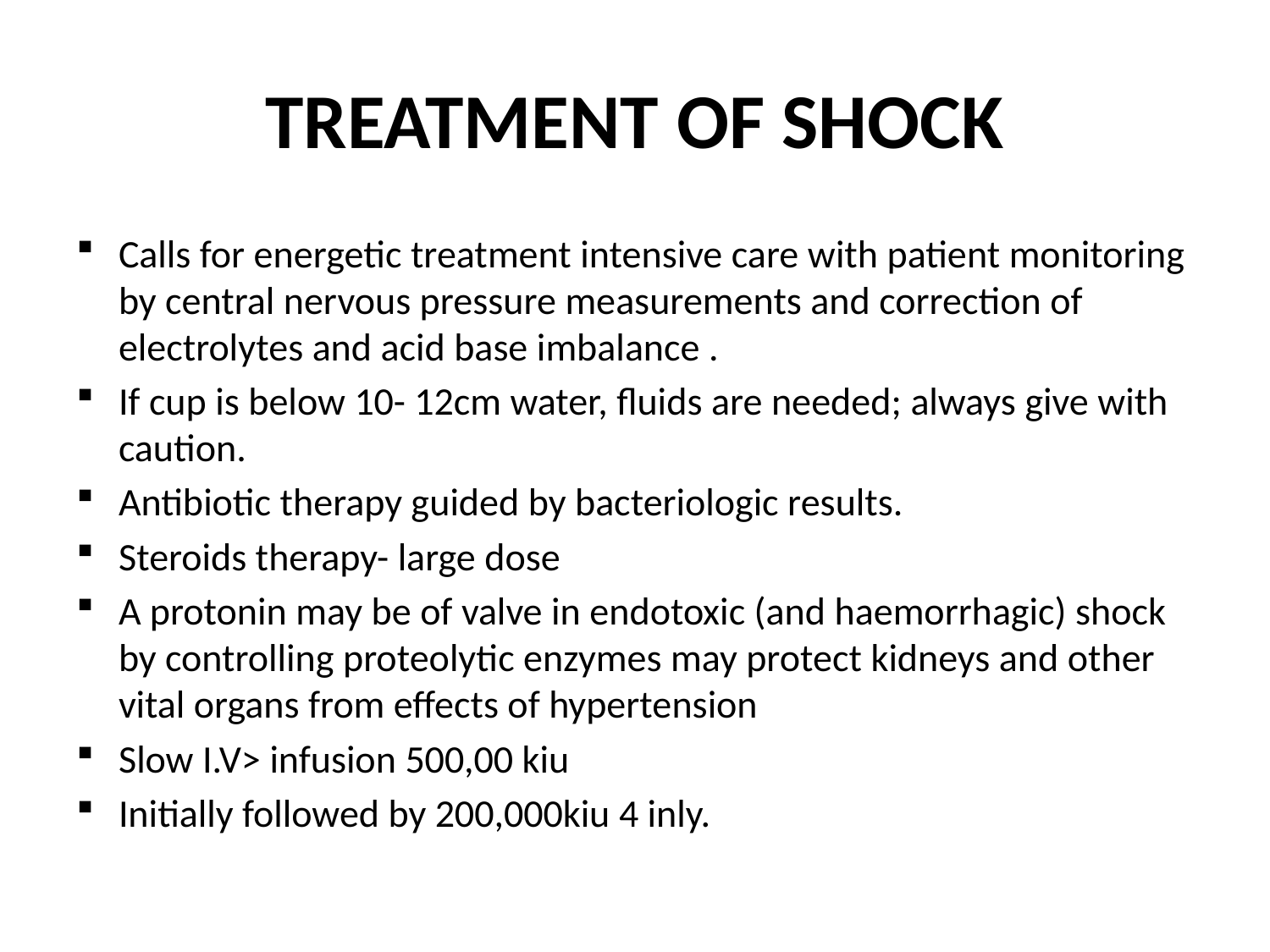

# TREATMENT OF SHOCK
Calls for energetic treatment intensive care with patient monitoring by central nervous pressure measurements and correction of electrolytes and acid base imbalance .
If cup is below 10- 12cm water, fluids are needed; always give with caution.
Antibiotic therapy guided by bacteriologic results.
Steroids therapy- large dose
A protonin may be of valve in endotoxic (and haemorrhagic) shock by controlling proteolytic enzymes may protect kidneys and other vital organs from effects of hypertension
Slow I.V> infusion 500,00 kiu
Initially followed by 200,000kiu 4 inly.